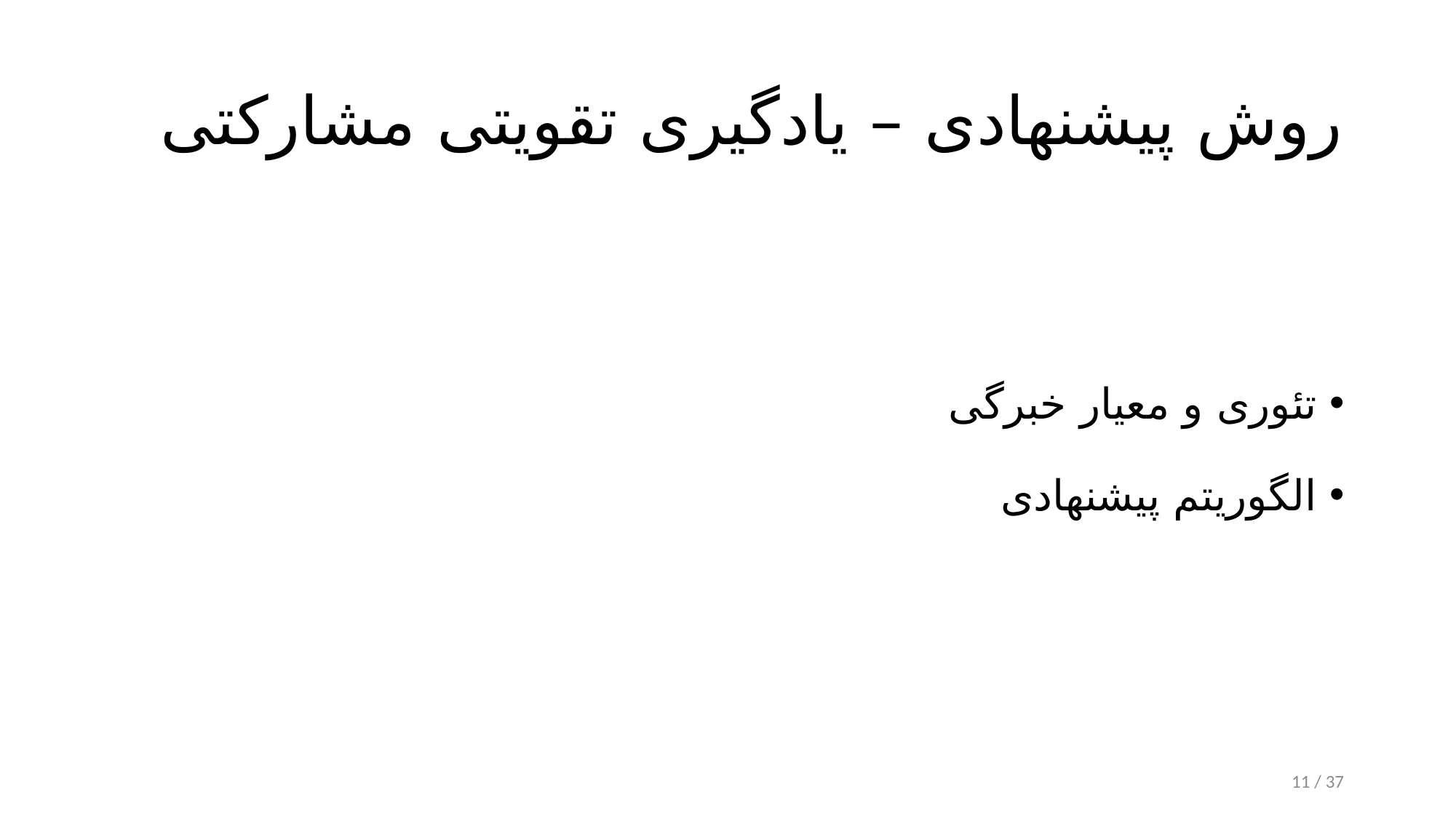

# روش پیشنهادی – یادگیری تقویتی مشارکتی
تئوری و معیار خبرگی
الگوریتم پیشنهادی

11 / 37